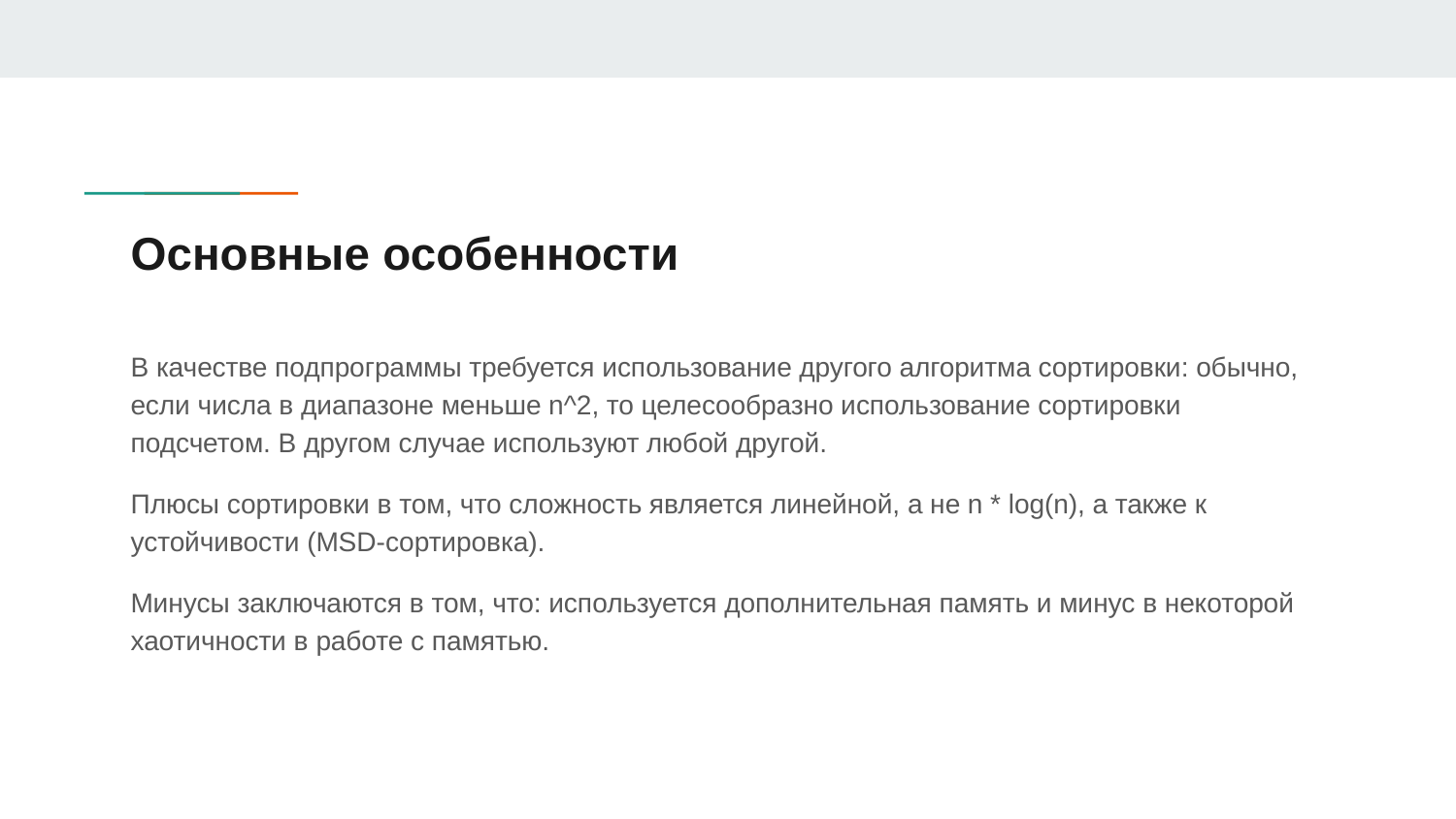

# Основные особенности
В качестве подпрограммы требуется использование другого алгоритма сортировки: обычно, если числа в диапазоне меньше n^2, то целесообразно использование сортировки подсчетом. В другом случае используют любой другой.
Плюсы сортировки в том, что сложность является линейной, а не n * log(n), а также к устойчивости (MSD-сортировка).
Минусы заключаются в том, что: используется дополнительная память и минус в некоторой хаотичности в работе с памятью.